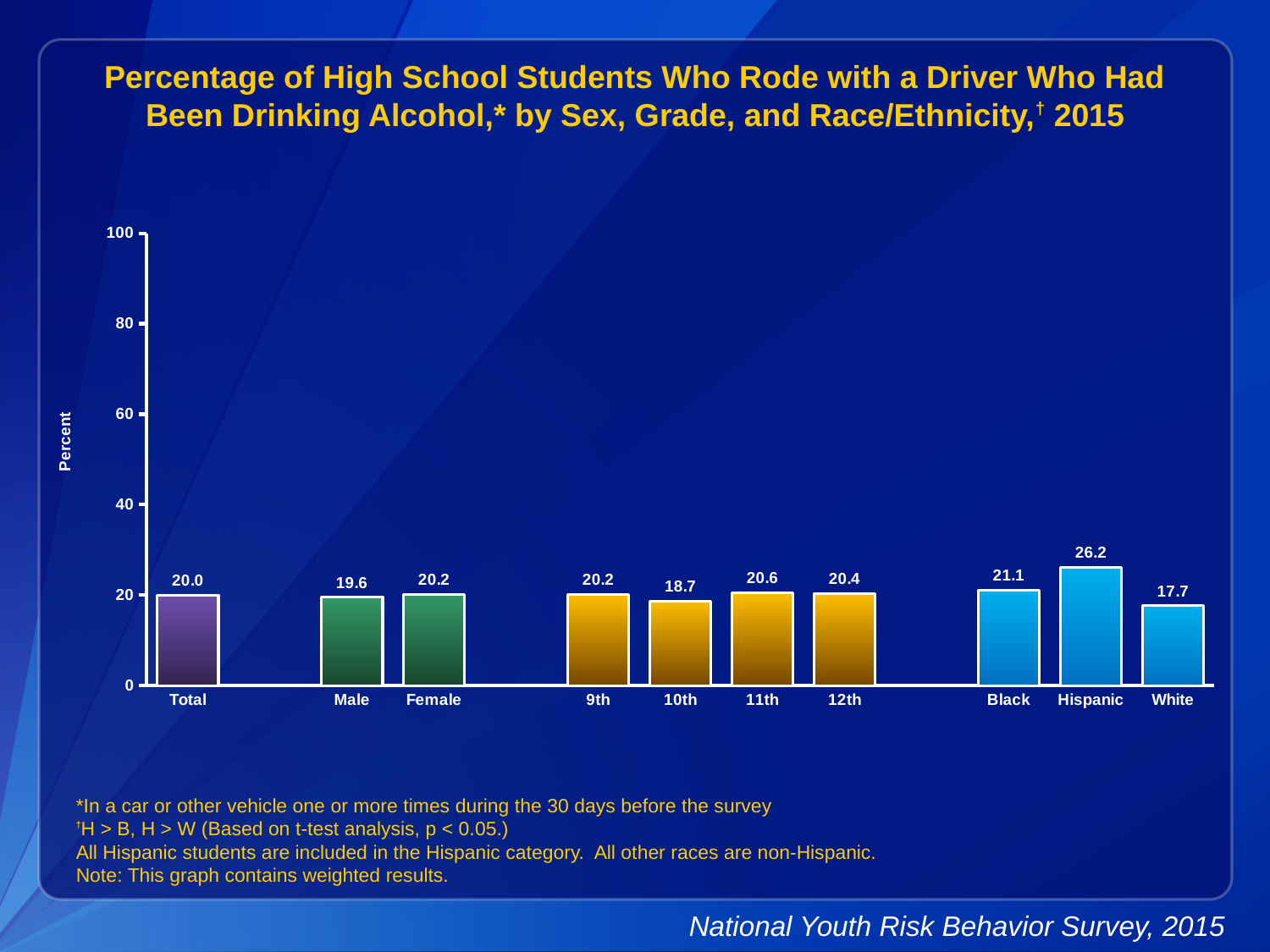

Percentage of High School Students Who Rode with a Driver Who Had Been Drinking Alcohol,* by Sex, Grade, and Race/Ethnicity,† 2015

### Chart

| Category | Series 1 |
|---|---|
| Total | 20.0 |
|  | None |
| Male | 19.6 |
| Female | 20.2 |
|  | None |
| 9th | 20.2 |
| 10th | 18.7 |
| 11th | 20.6 |
| 12th | 20.4 |
|  | None |
| Black | 21.1 |
| Hispanic | 26.2 |
| White | 17.7 |
*In a car or other vehicle one or more times during the 30 days before the survey
†H > B, H > W (Based on t-test analysis, p < 0.05.)
All Hispanic students are included in the Hispanic category.  All other races are non-Hispanic.
Note: This graph contains weighted results.
National Youth Risk Behavior Survey, 2015